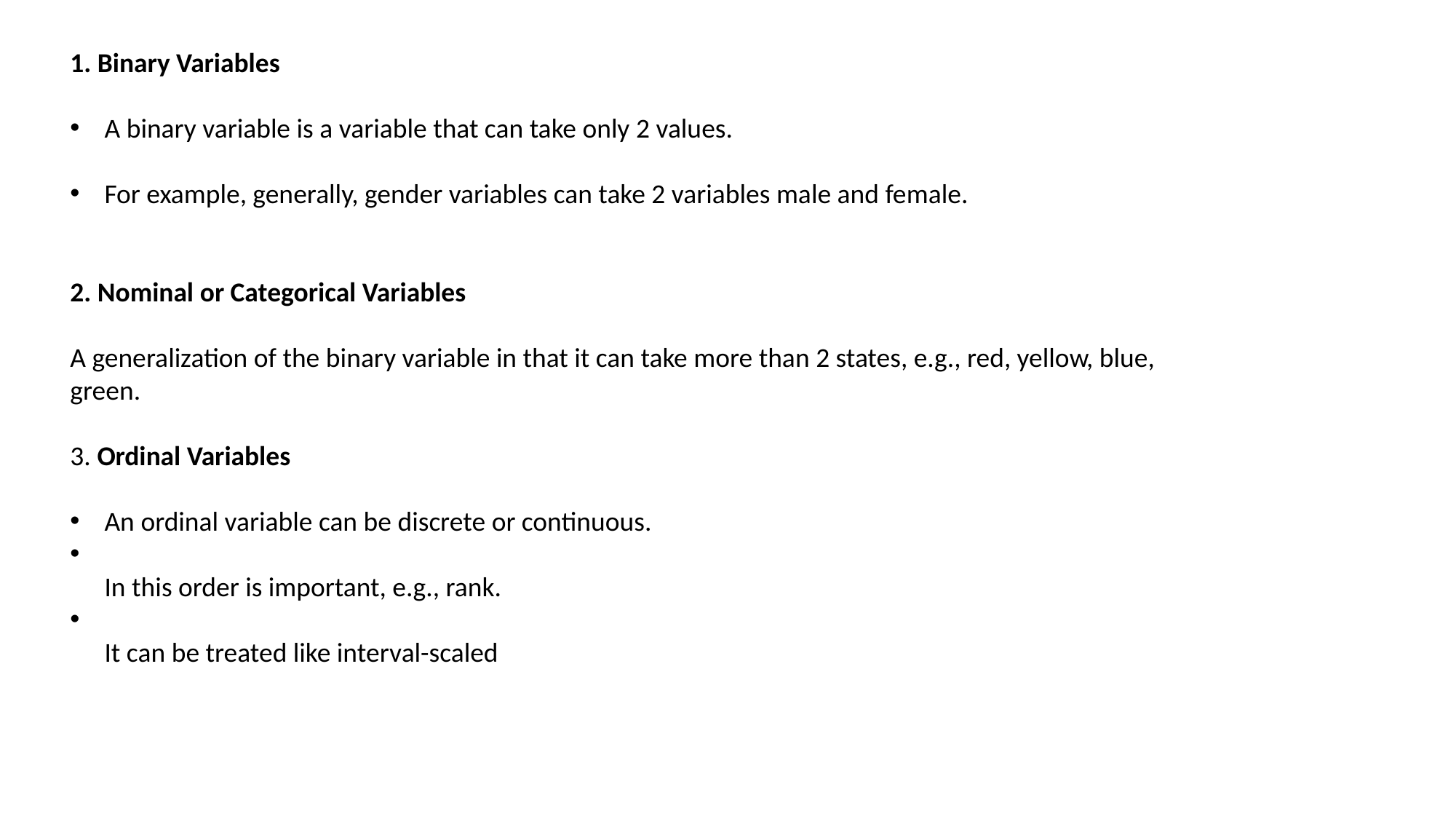

1. Binary Variables

A binary variable is a variable that can take only 2 values.

For example, generally, gender variables can take 2 variables male and female.

2. Nominal or Categorical Variables

A generalization of the binary variable in that it can take more than 2 states, e.g., red, yellow, blue, green.
3. Ordinal Variables

An ordinal variable can be discrete or continuous.
In this order is important, e.g., rank.
It can be treated like interval-scaled